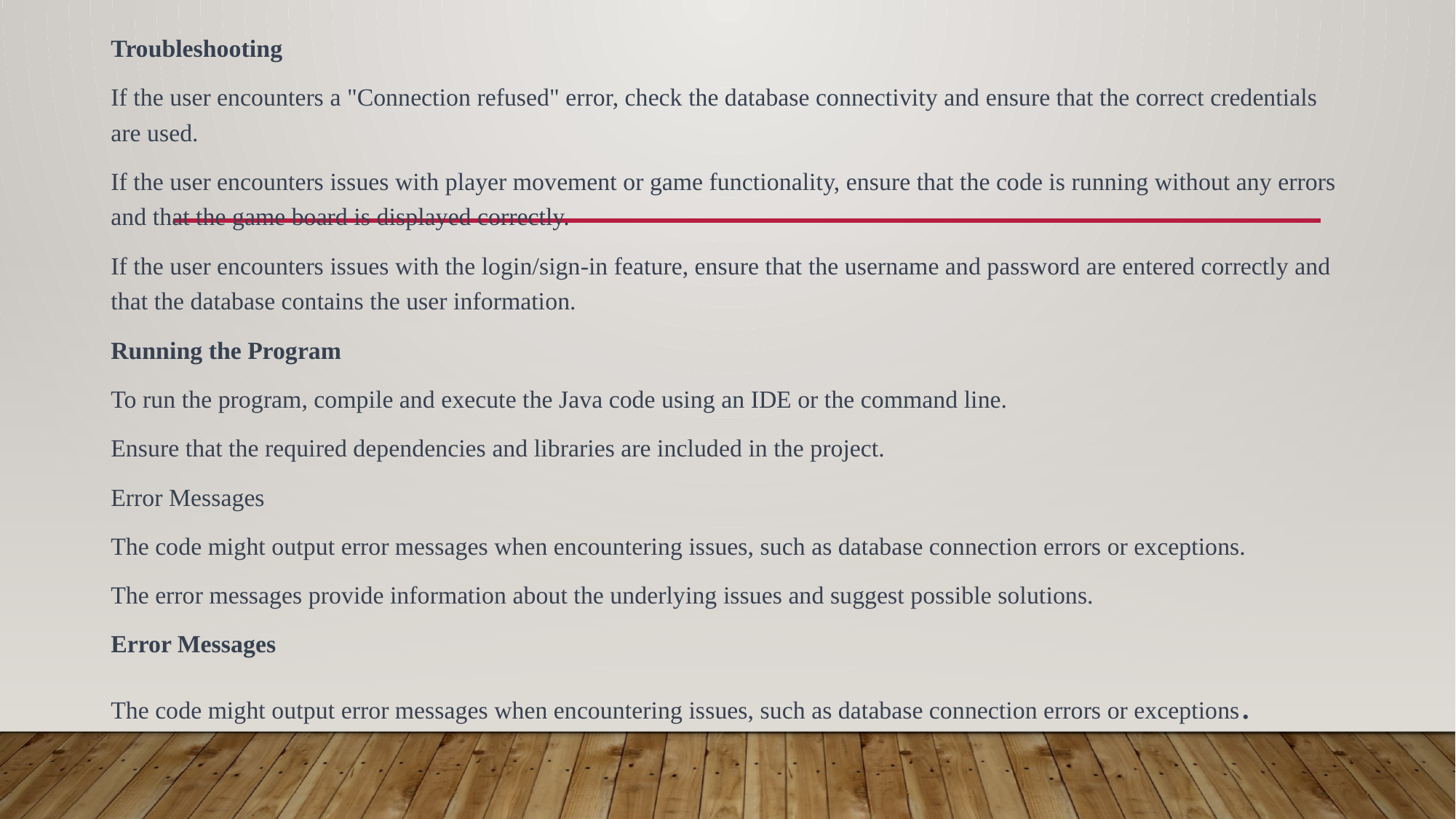

Troubleshooting
If the user encounters a "Connection refused" error, check the database connectivity and ensure that the correct credentials are used.
If the user encounters issues with player movement or game functionality, ensure that the code is running without any errors and that the game board is displayed correctly.
If the user encounters issues with the login/sign-in feature, ensure that the username and password are entered correctly and that the database contains the user information.
Running the Program
To run the program, compile and execute the Java code using an IDE or the command line.
Ensure that the required dependencies and libraries are included in the project.
Error Messages
The code might output error messages when encountering issues, such as database connection errors or exceptions.
The error messages provide information about the underlying issues and suggest possible solutions.
Error Messages
The code might output error messages when encountering issues, such as database connection errors or exceptions.